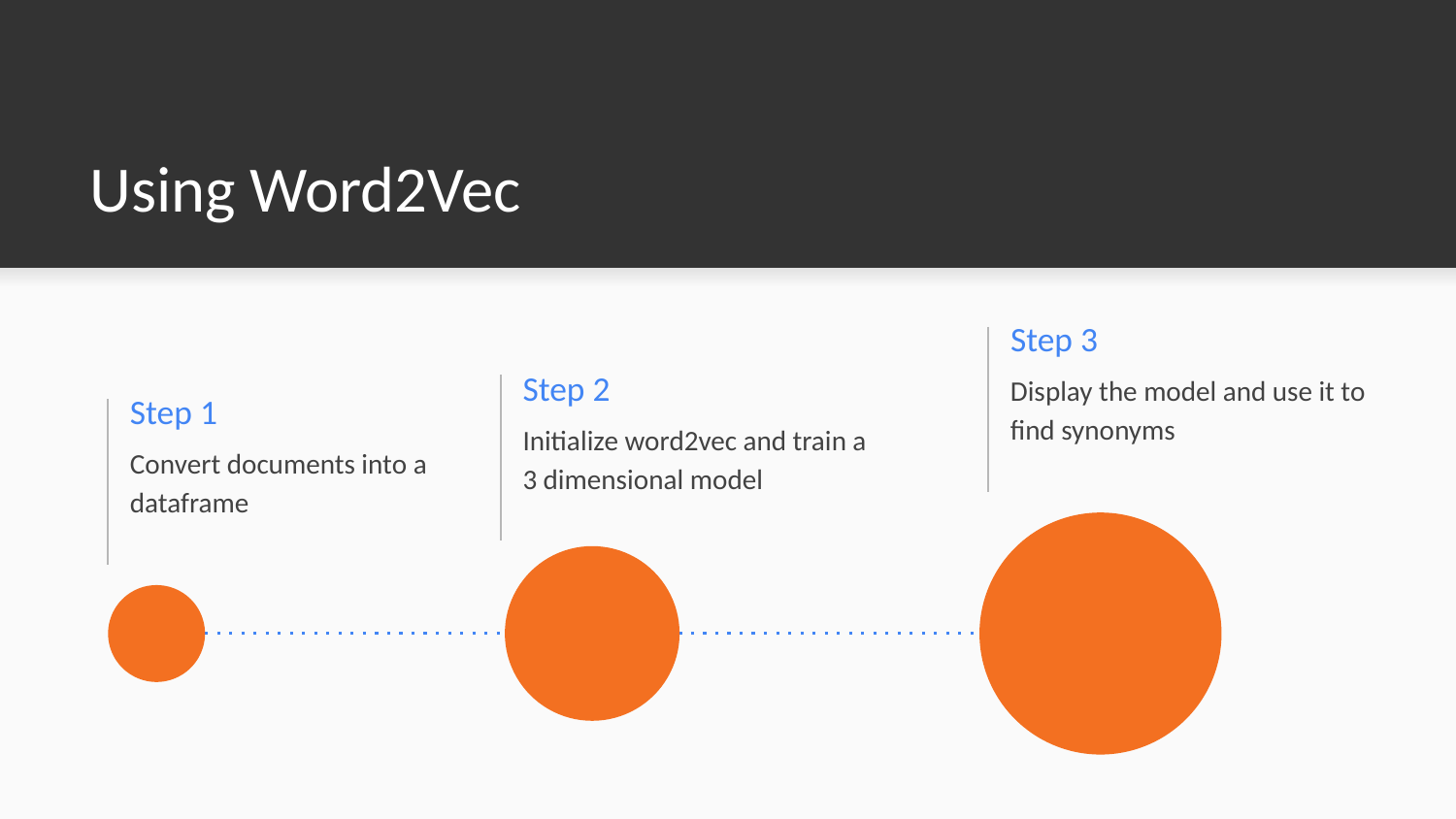

# Using Word2Vec
Step 3
Display the model and use it to find synonyms
Step 2
Step 1
Initialize word2vec and train a 3 dimensional model
Convert documents into a dataframe